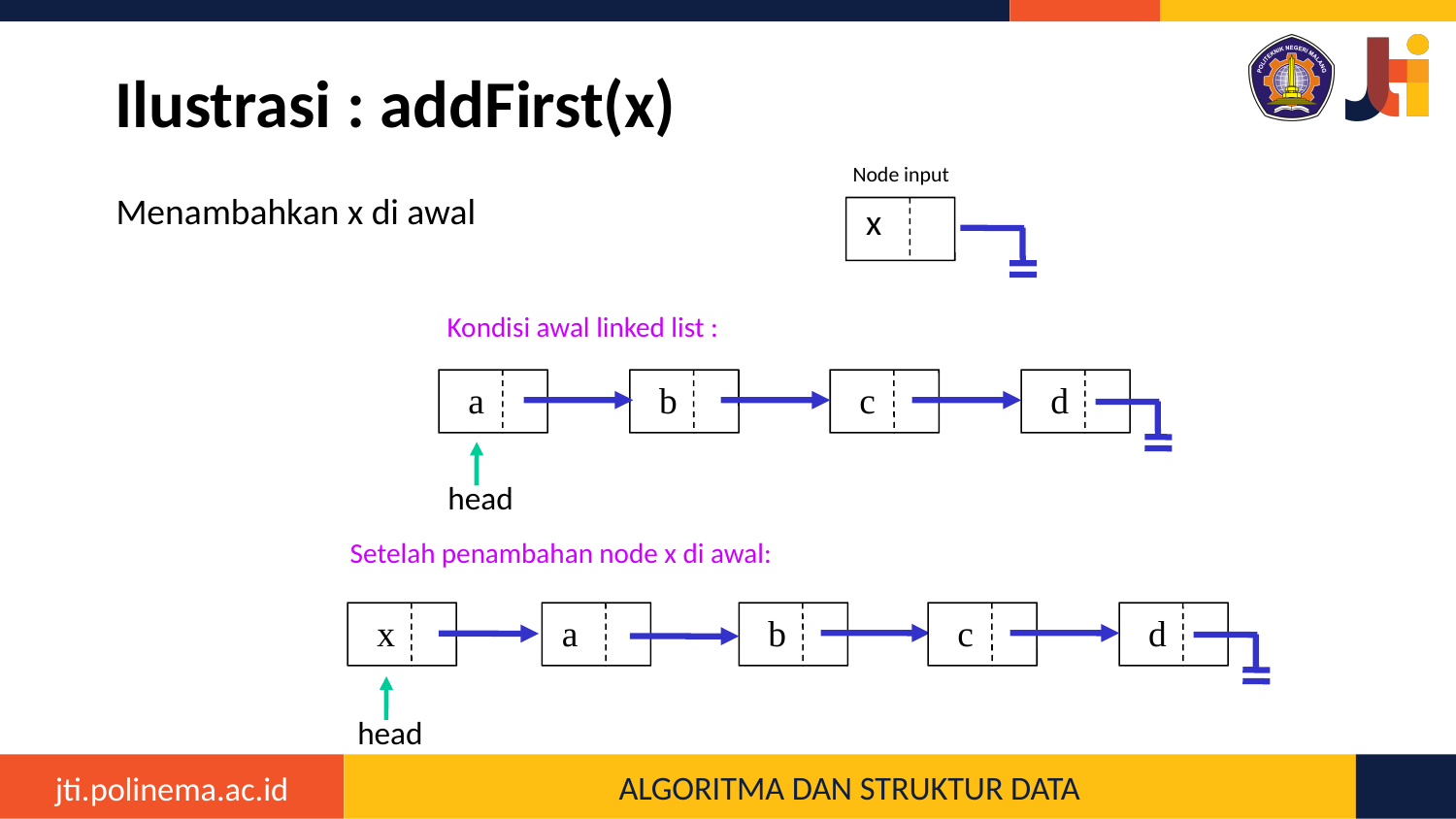

# Ilustrasi : addFirst(x)
Node input

x
Menambahkan x di awal
Kondisi awal linked list :

  a

  b

  c

  d

head
Setelah penambahan node x di awal:

  x

 a

  b

  c

  d

head